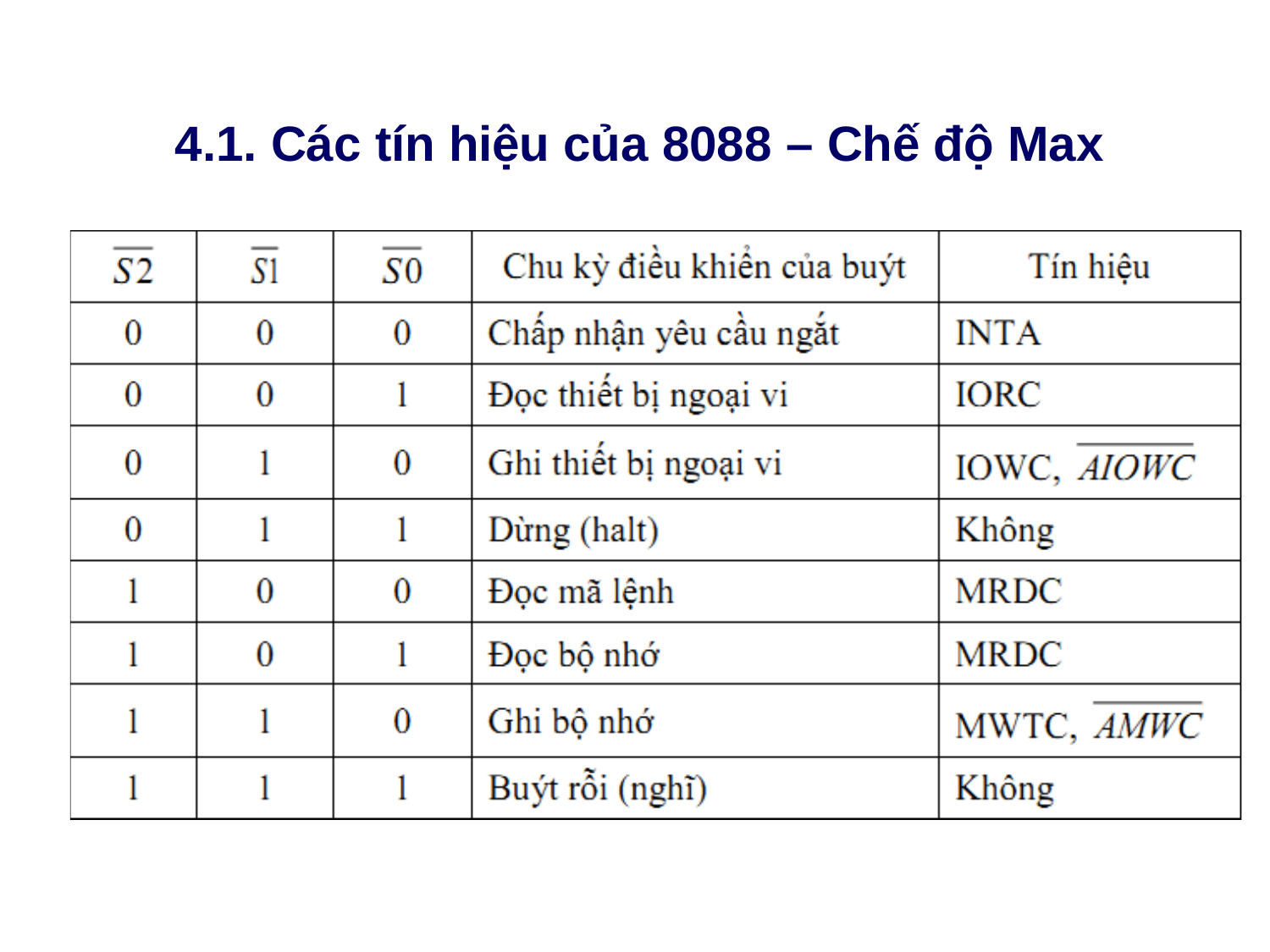

# 4.1. Các tín hiệu của 8088 – Chế độ Max